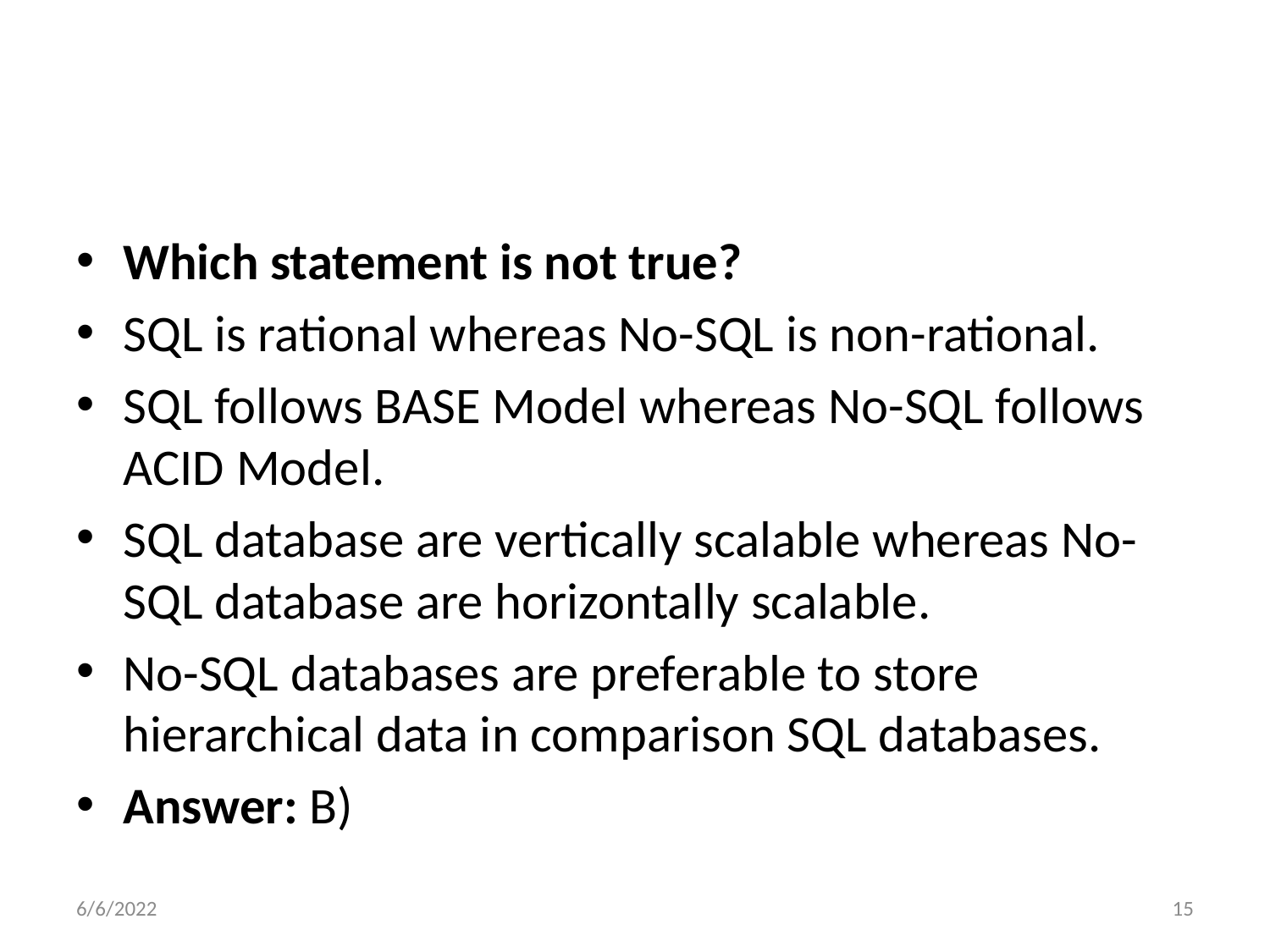

#
Which statement is not true?
SQL is rational whereas No-SQL is non-rational.
SQL follows BASE Model whereas No-SQL follows ACID Model.
SQL database are vertically scalable whereas No-SQL database are horizontally scalable.
No-SQL databases are preferable to store hierarchical data in comparison SQL databases.
Answer: B)

6/6/2022

15